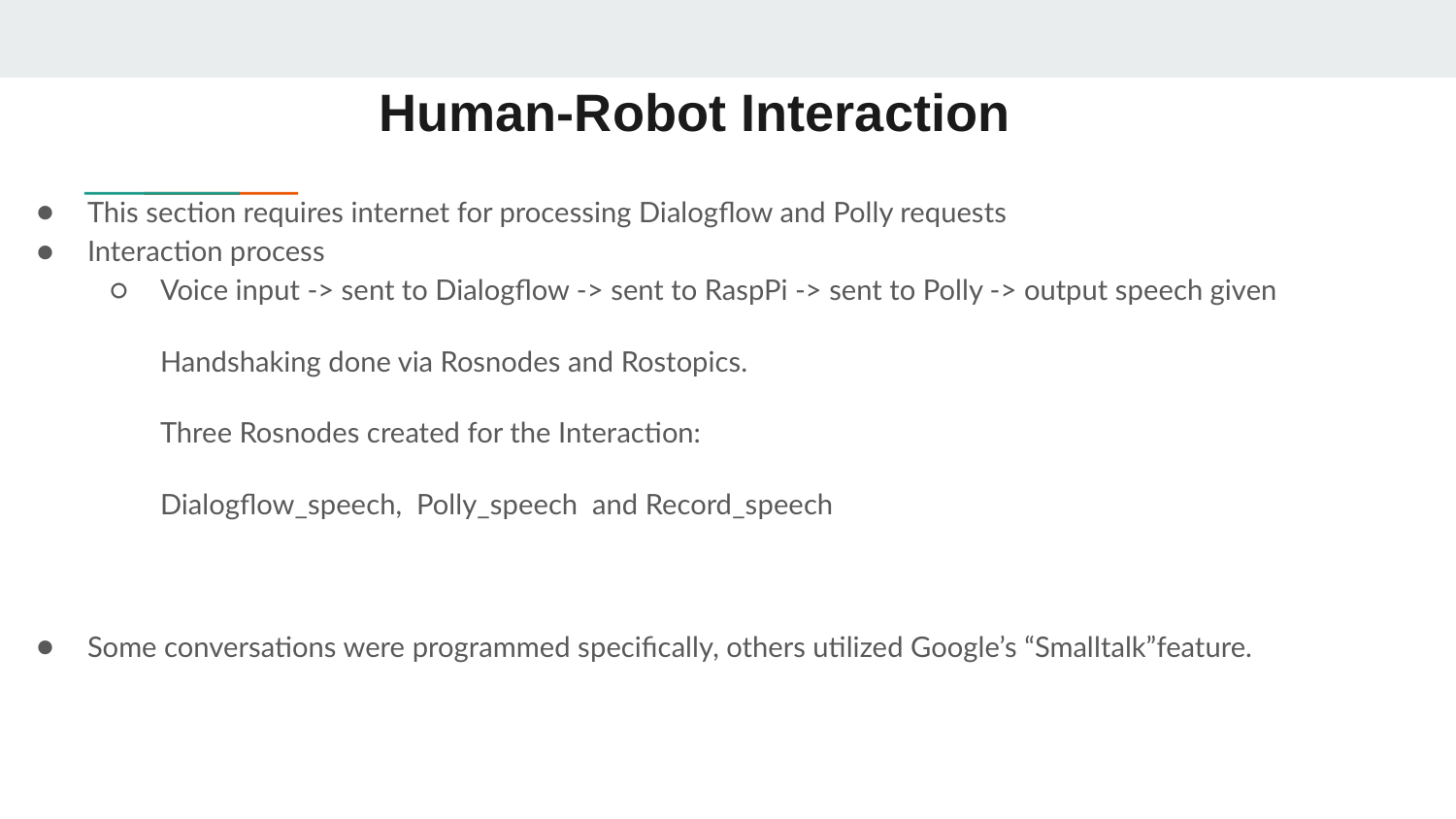

# Human-Robot Interaction
This section requires internet for processing Dialogflow and Polly requests
Interaction process
Voice input -> sent to Dialogflow -> sent to RaspPi -> sent to Polly -> output speech given
	Handshaking done via Rosnodes and Rostopics.
 	Three Rosnodes created for the Interaction:
	Dialogflow_speech,  Polly_speech  and Record_speech

Some conversations were programmed specifically, others utilized Google’s “Smalltalk”feature.